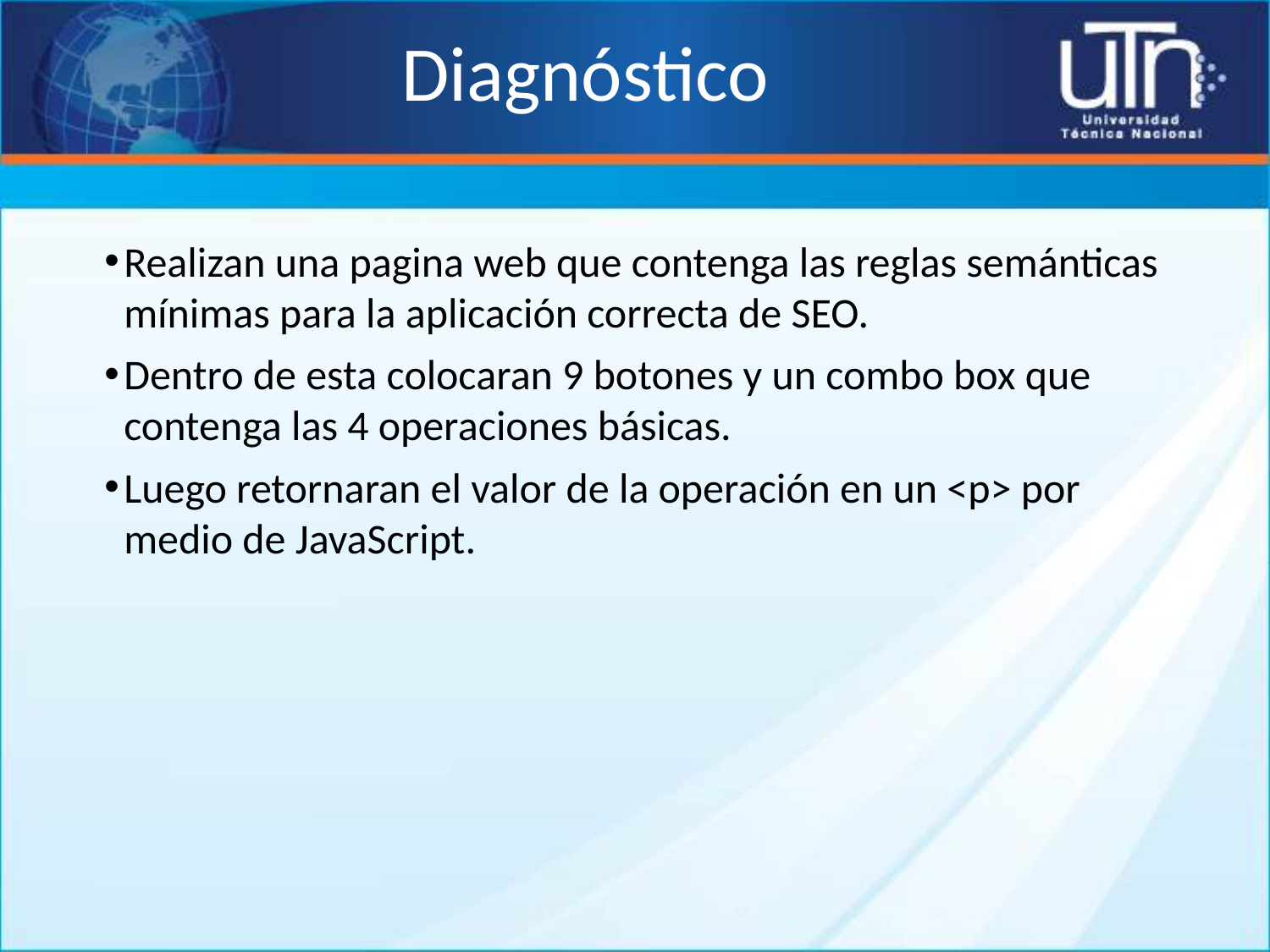

# Diagnóstico
Realizan una pagina web que contenga las reglas semánticas mínimas para la aplicación correcta de SEO.
Dentro de esta colocaran 9 botones y un combo box que contenga las 4 operaciones básicas.
Luego retornaran el valor de la operación en un <p> por medio de JavaScript.